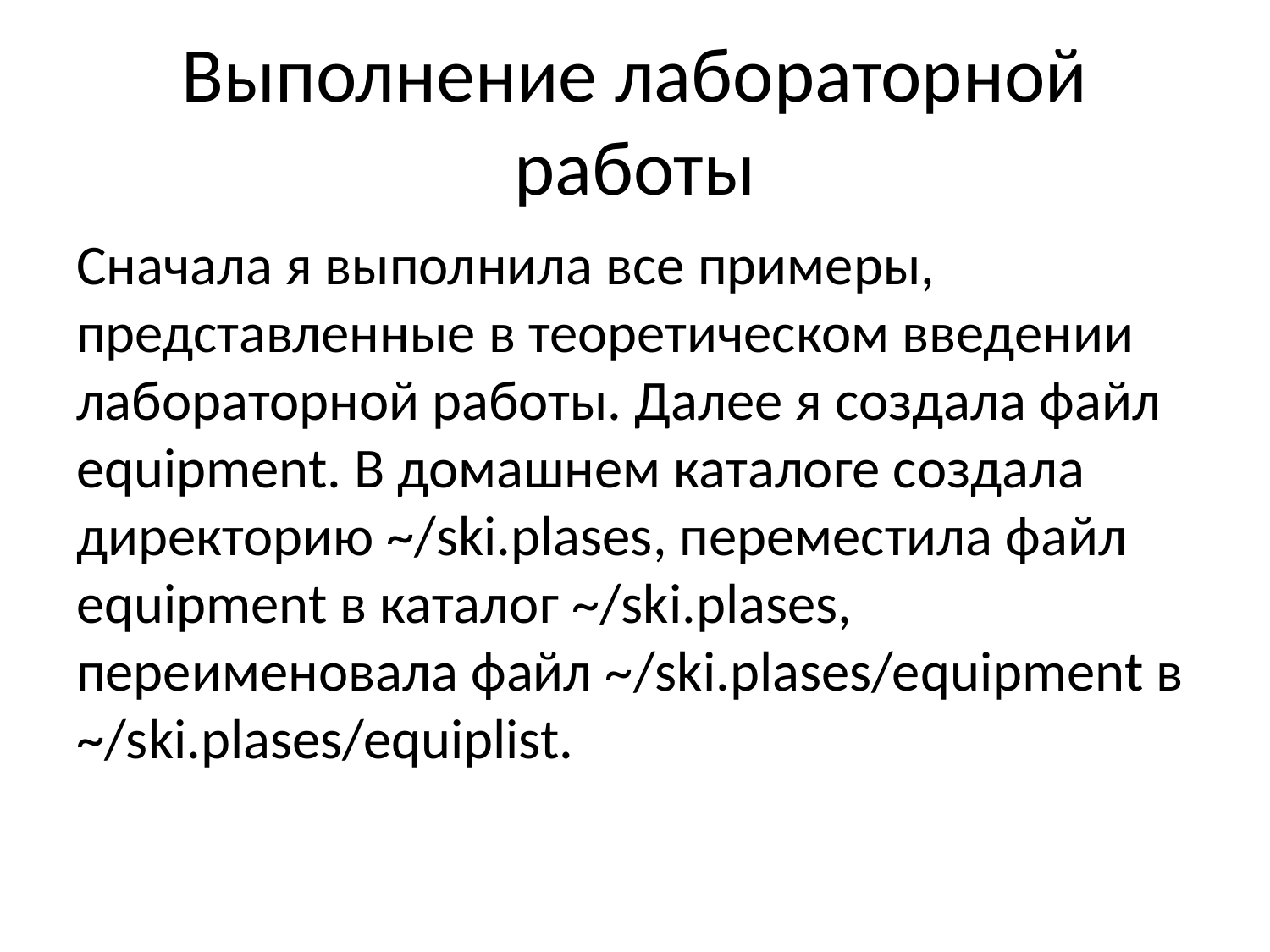

# Выполнение лабораторной работы
Сначала я выполнила все примеры, представленные в теоретическом введении лабораторной работы. Далее я создала файл equipment. В домашнем каталоге создала директорию ~/ski.plases, переместила файл equipment в каталог ~/ski.plases, переименовала файл ~/ski.plases/equipment в ~/ski.plases/equiplist.